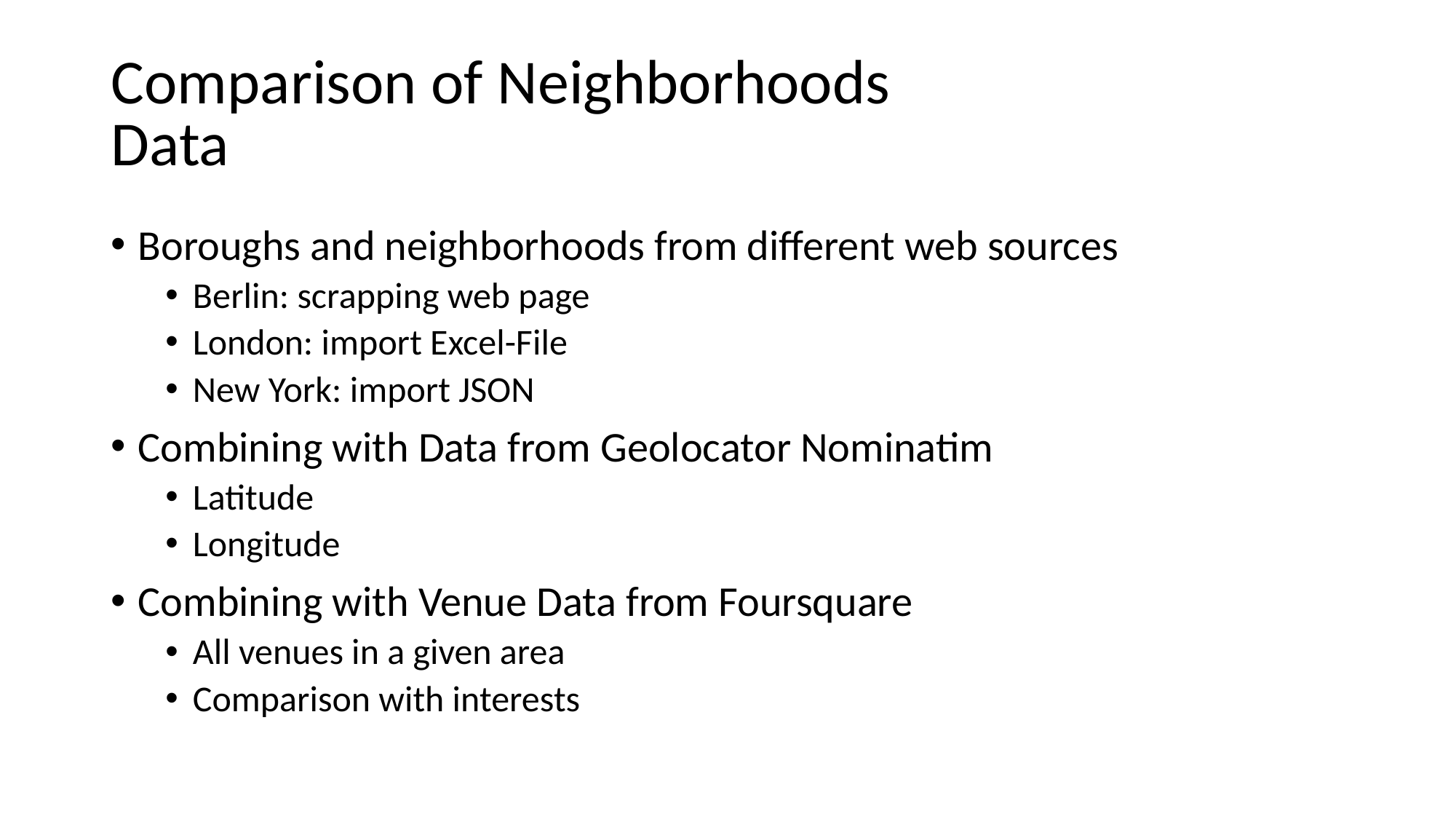

# Comparison of Neighborhoods
Data
Boroughs and neighborhoods from different web sources
Berlin: scrapping web page
London: import Excel-File
New York: import JSON
Combining with Data from Geolocator Nominatim
Latitude
Longitude
Combining with Venue Data from Foursquare
All venues in a given area
Comparison with interests